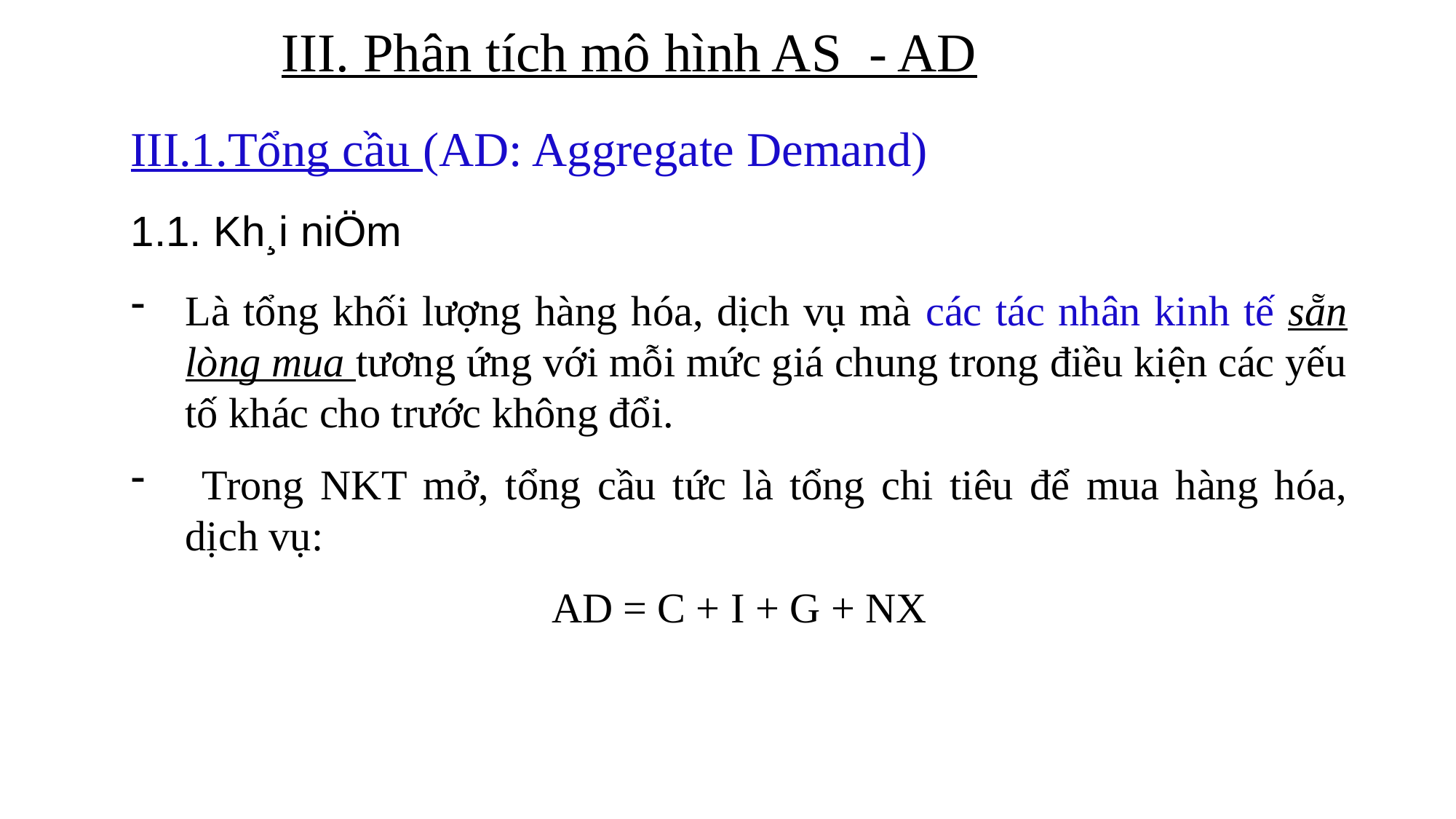

III. Phân tích mô hình AS  - AD
III.1.Tổng cầu (AD: Aggregate Demand)
1.1. Kh¸i niÖm
Là tổng khối lượng hàng hóa, dịch vụ mà các tác nhân kinh tế sẵn lòng mua tương ứng với mỗi mức giá chung trong điều kiện các yếu tố khác cho trước không đổi.
 Trong NKT mở, tổng cầu tức là tổng chi tiêu để mua hàng hóa, dịch vụ:
AD = C + I + G + NX